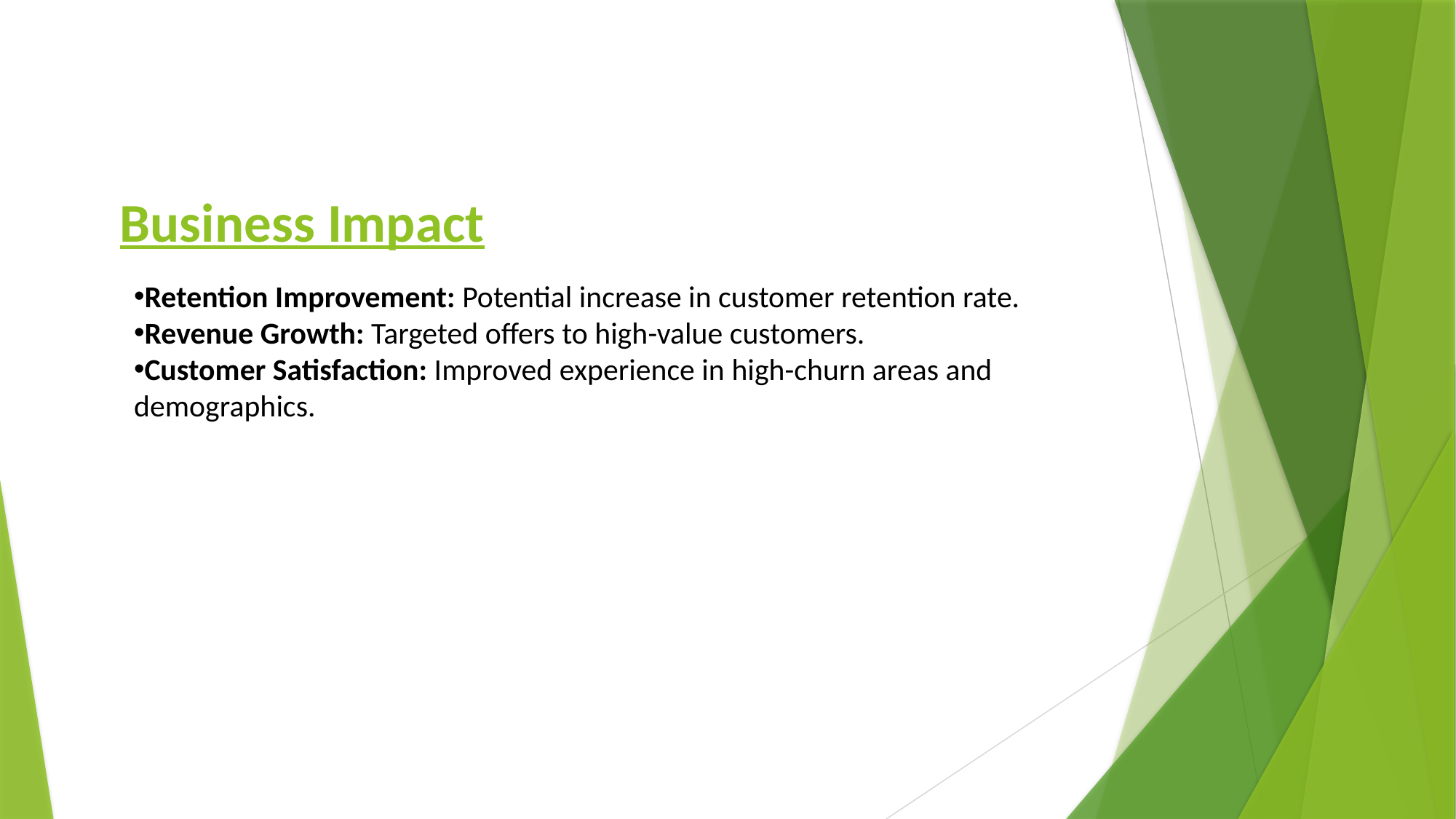

# Business Impact
Retention Improvement: Potential increase in customer retention rate.
Revenue Growth: Targeted offers to high-value customers.
Customer Satisfaction: Improved experience in high-churn areas and demographics.